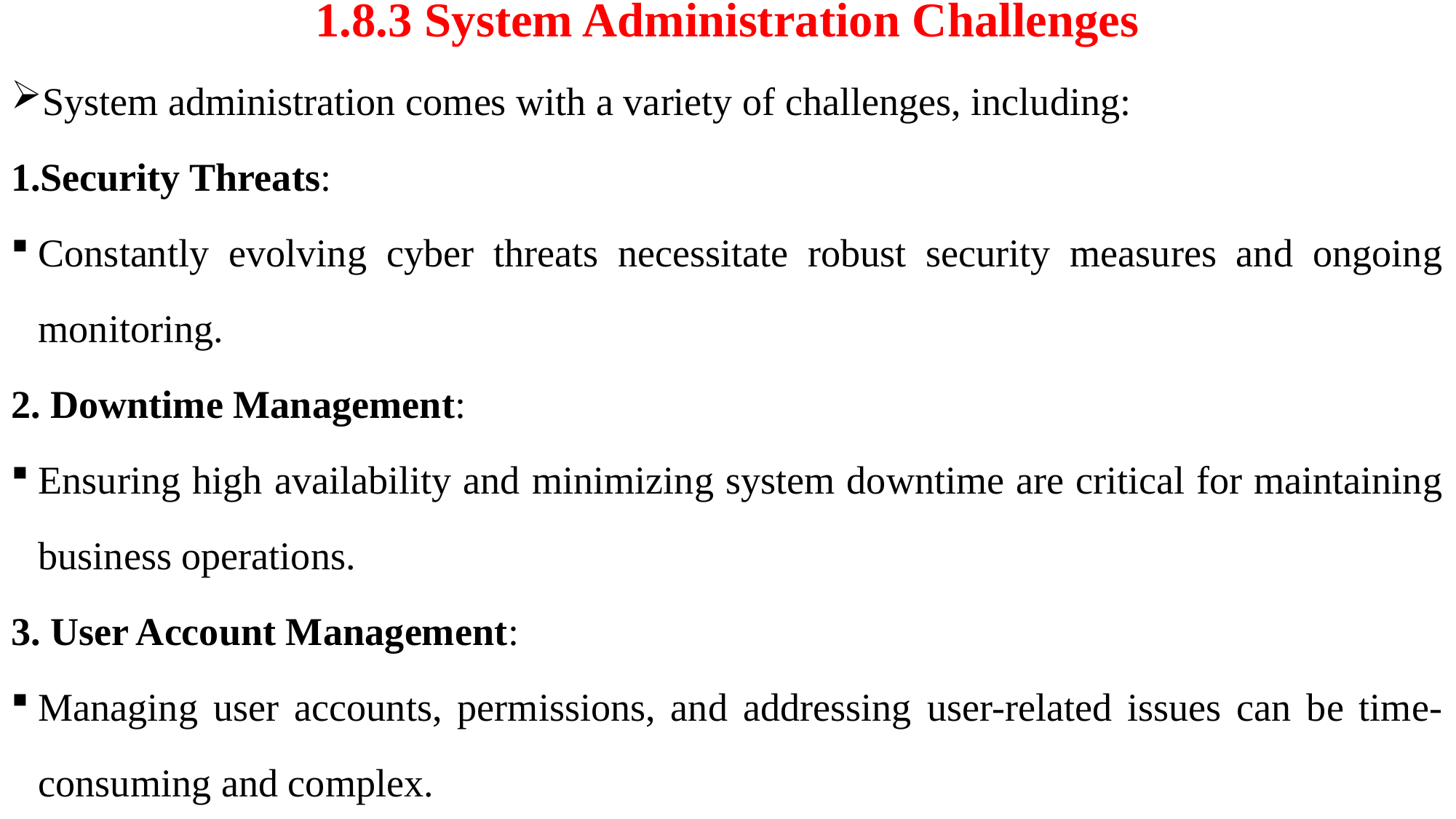

# 1.8.3 System Administration Challenges
System administration comes with a variety of challenges, including:
Security Threats:
Constantly evolving cyber threats necessitate robust security measures and ongoing monitoring.
2. Downtime Management:
Ensuring high availability and minimizing system downtime are critical for maintaining business operations.
3. User Account Management:
Managing user accounts, permissions, and addressing user-related issues can be time-consuming and complex.
90